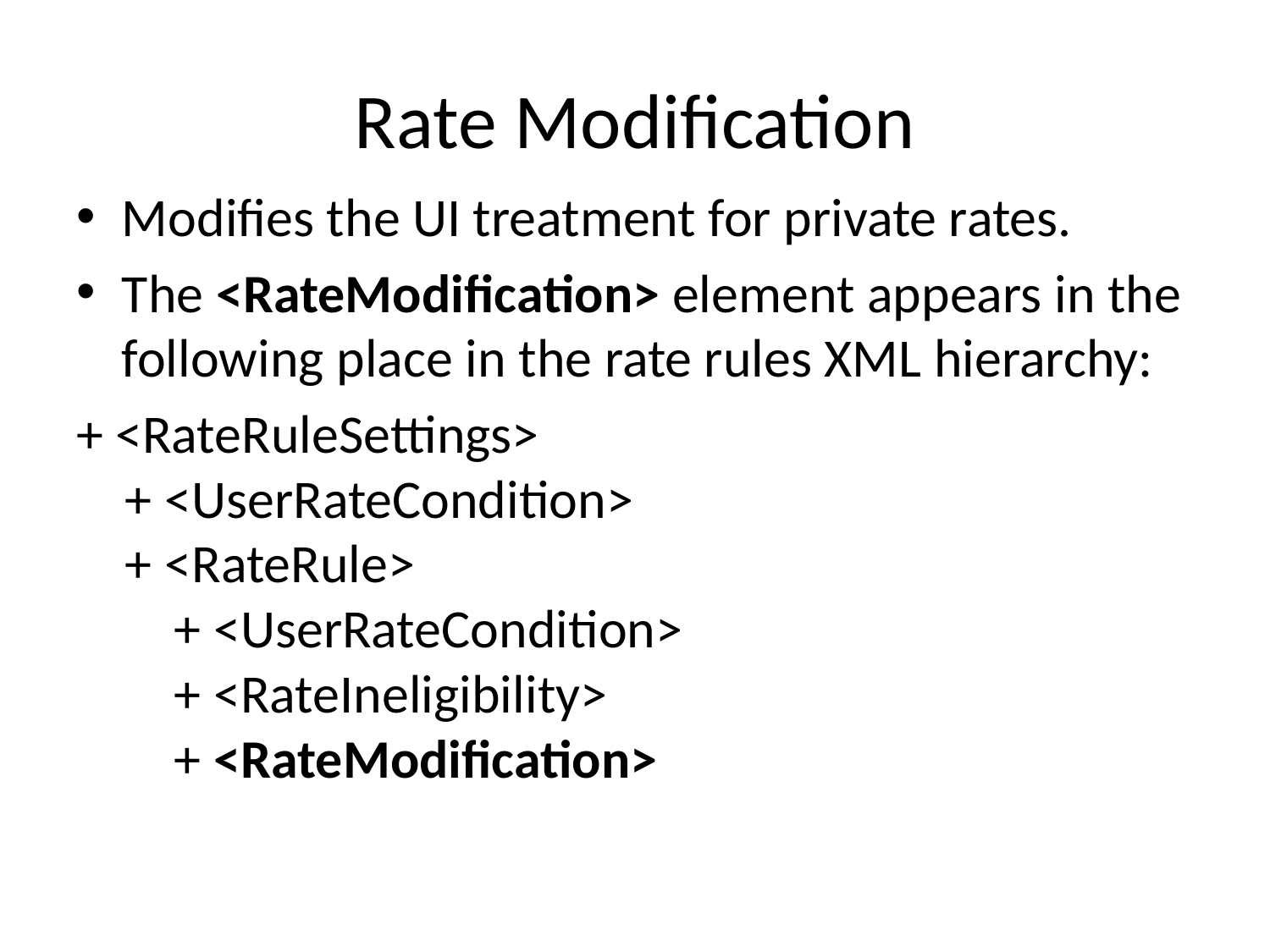

# Rate Modification
Modifies the UI treatment for private rates.
The <RateModification> element appears in the following place in the rate rules XML hierarchy:
+ <RateRuleSettings>
    + <UserRateCondition>
    + <RateRule>
        + <UserRateCondition>
        + <RateIneligibility>
        + <RateModification>